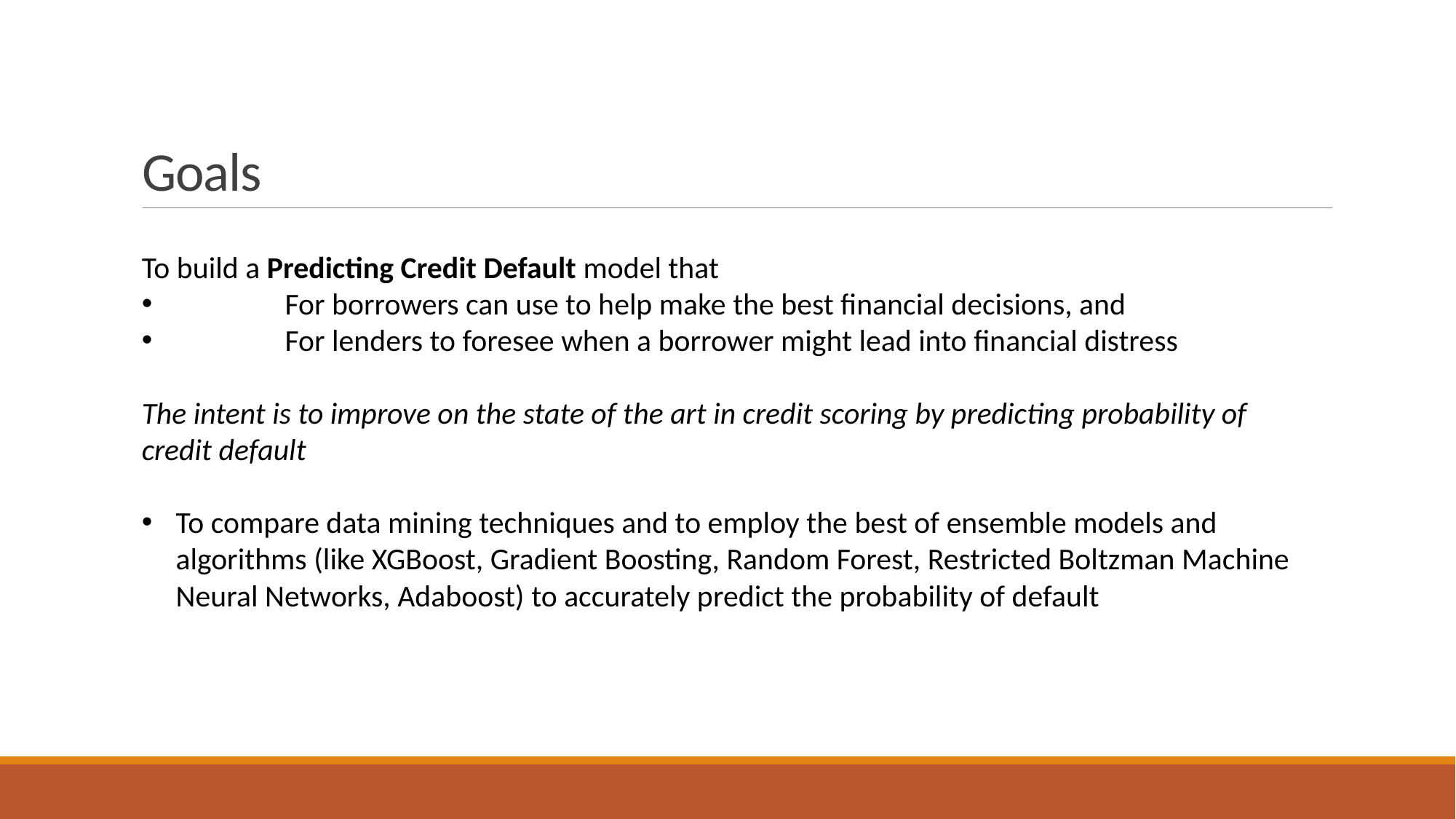

# Goals
To build a Predicting Credit Default model that
	For borrowers can use to help make the best financial decisions, and
	For lenders to foresee when a borrower might lead into financial distress

The intent is to improve on the state of the art in credit scoring by predicting probability of credit default

To compare data mining techniques and to employ the best of ensemble models and algorithms (like XGBoost, Gradient Boosting, Random Forest, Restricted Boltzman Machine Neural Networks, Adaboost) to accurately predict the probability of default